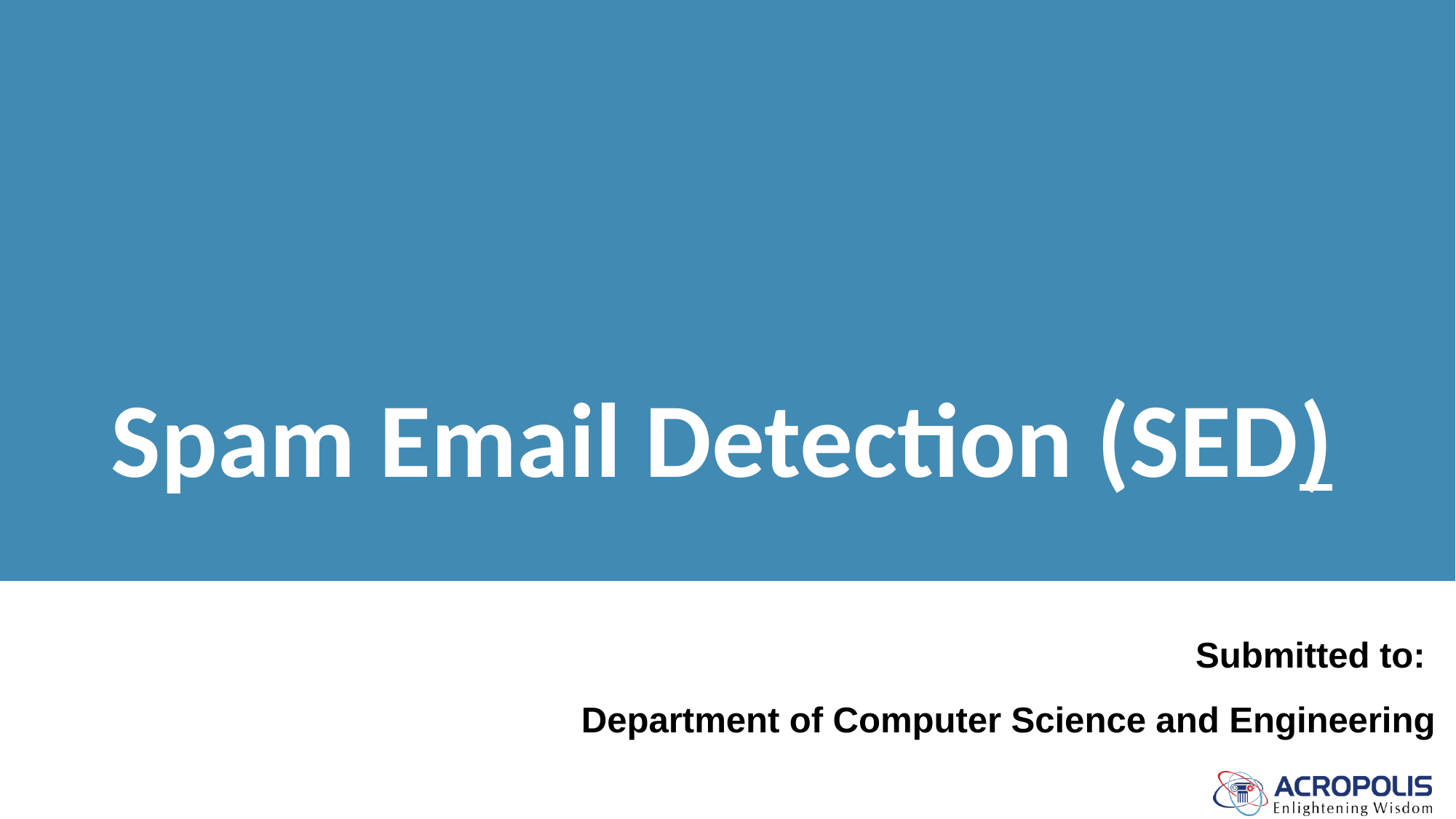

# Spam Email Detection (SED)
Submitted to:
Department of Computer Science and Engineering